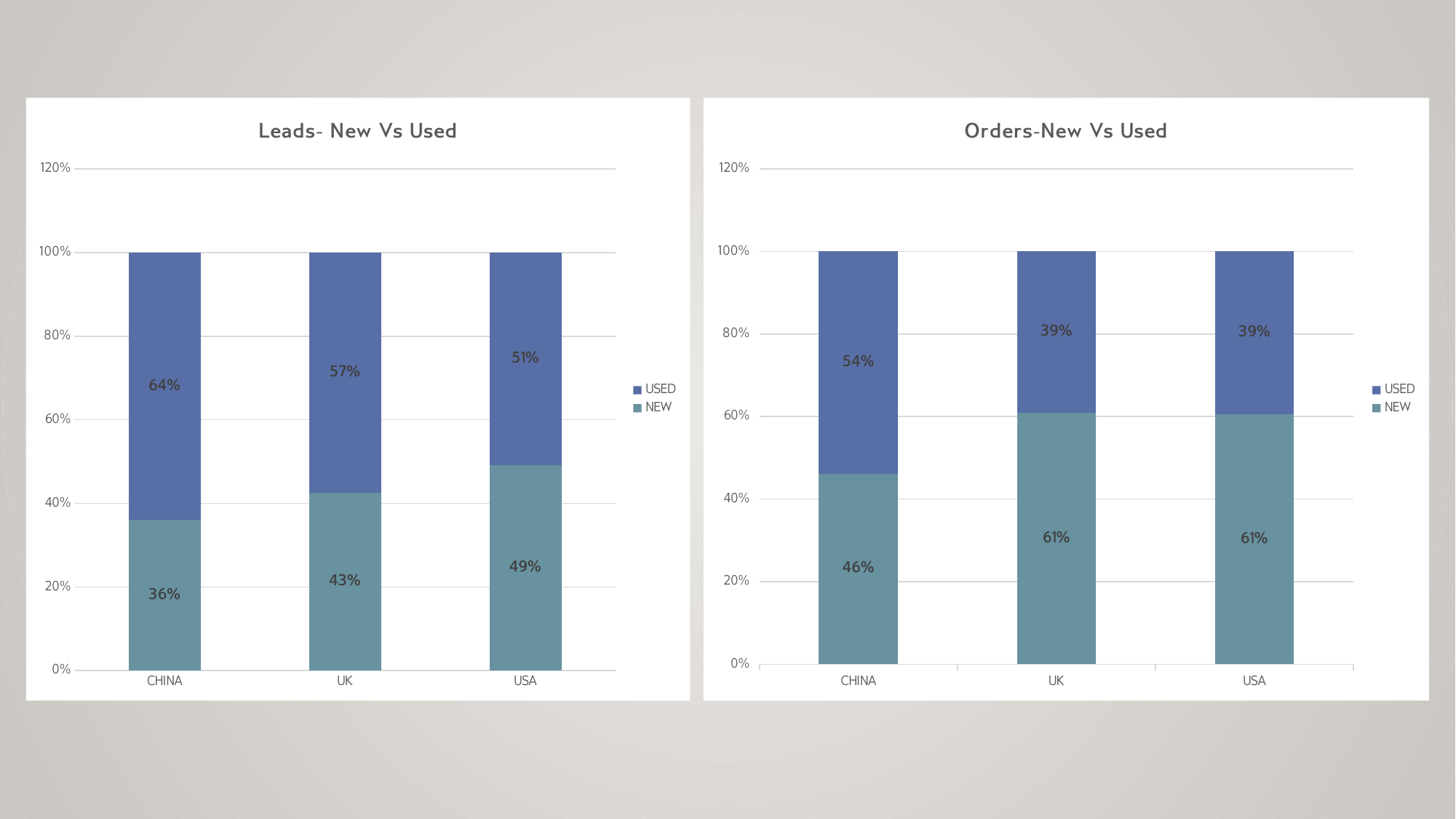

### Chart: Leads- New Vs Used

| Category | NEW | USED |
|---|---|---|
| CHINA | 0.36 | 0.64 |
| UK | 0.425 | 0.575 |
| USA | 0.4915254237288136 | 0.5084745762711864 |

### Chart: Orders-New Vs Used

| Category | NEW | USED |
|---|---|---|
| CHINA | 0.46153846153846156 | 0.5384615384615384 |
| UK | 0.6086956521739131 | 0.391304347826087 |
| USA | 0.6060606060606061 | 0.3939393939393939 |